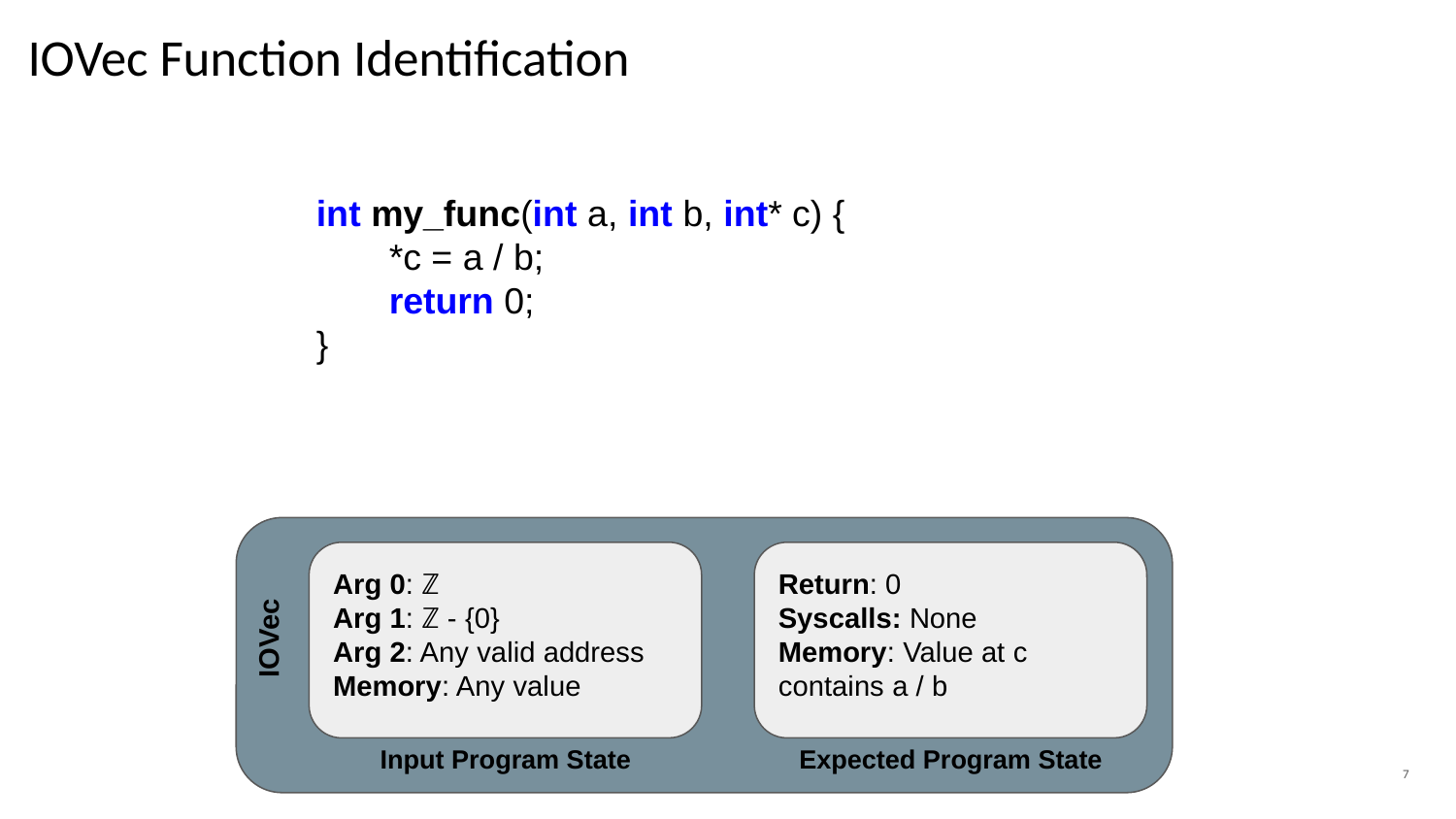

# IOVec Function Identification
int my_func(int a, int b, int* c) {
*c = a / b;
return 0;
}

Arg 0: ℤ
Arg 1: ℤ - {0}
Arg 2: Any valid address
Memory: Any value
Return: 0
Syscalls: None
Memory: Value at c contains a / b
IOVec
Input Program State
Expected Program State
7